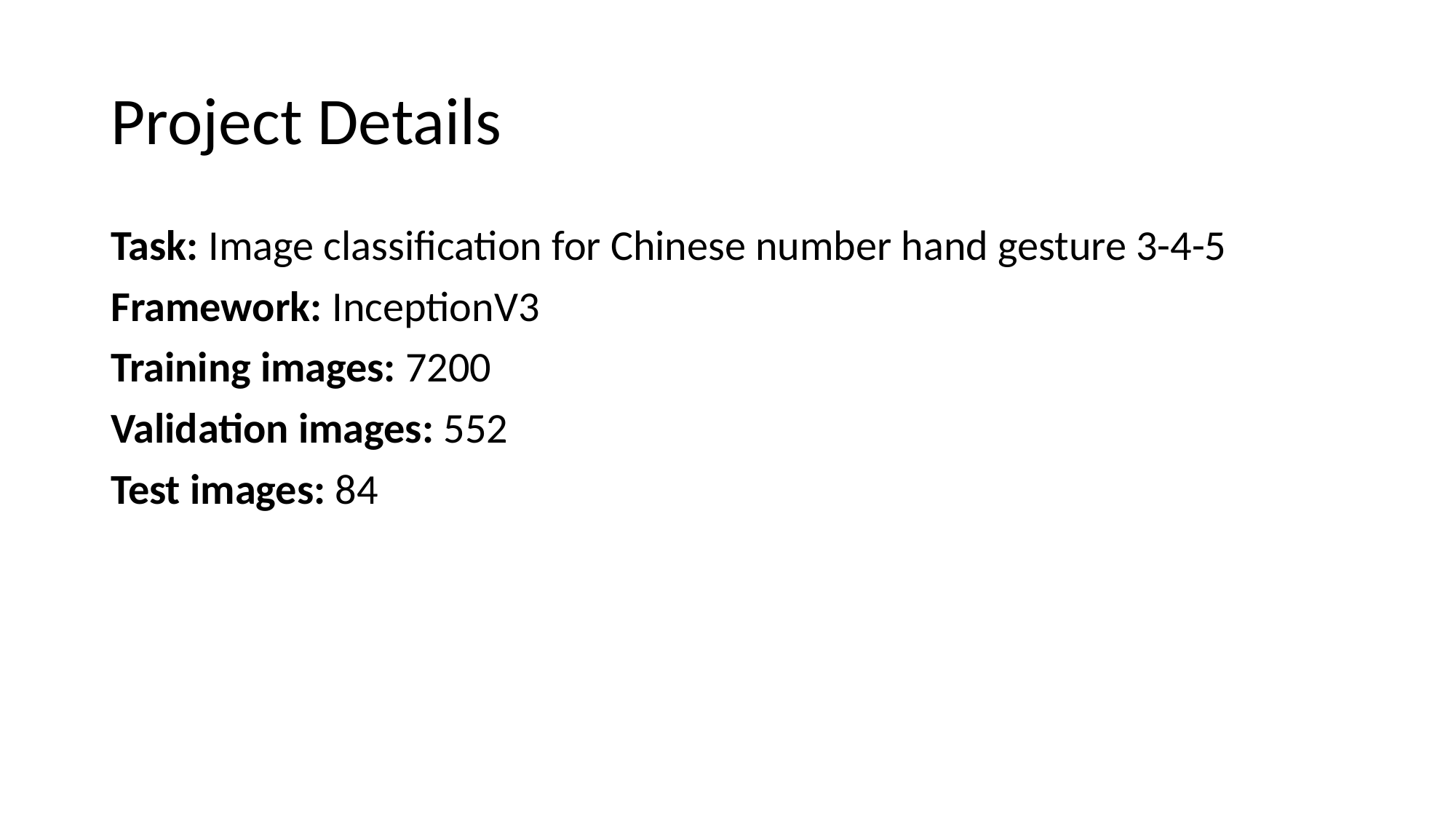

# Project Details
Task: Image classification for Chinese number hand gesture 3-4-5
Framework: InceptionV3
Training images: 7200
Validation images: 552
Test images: 84